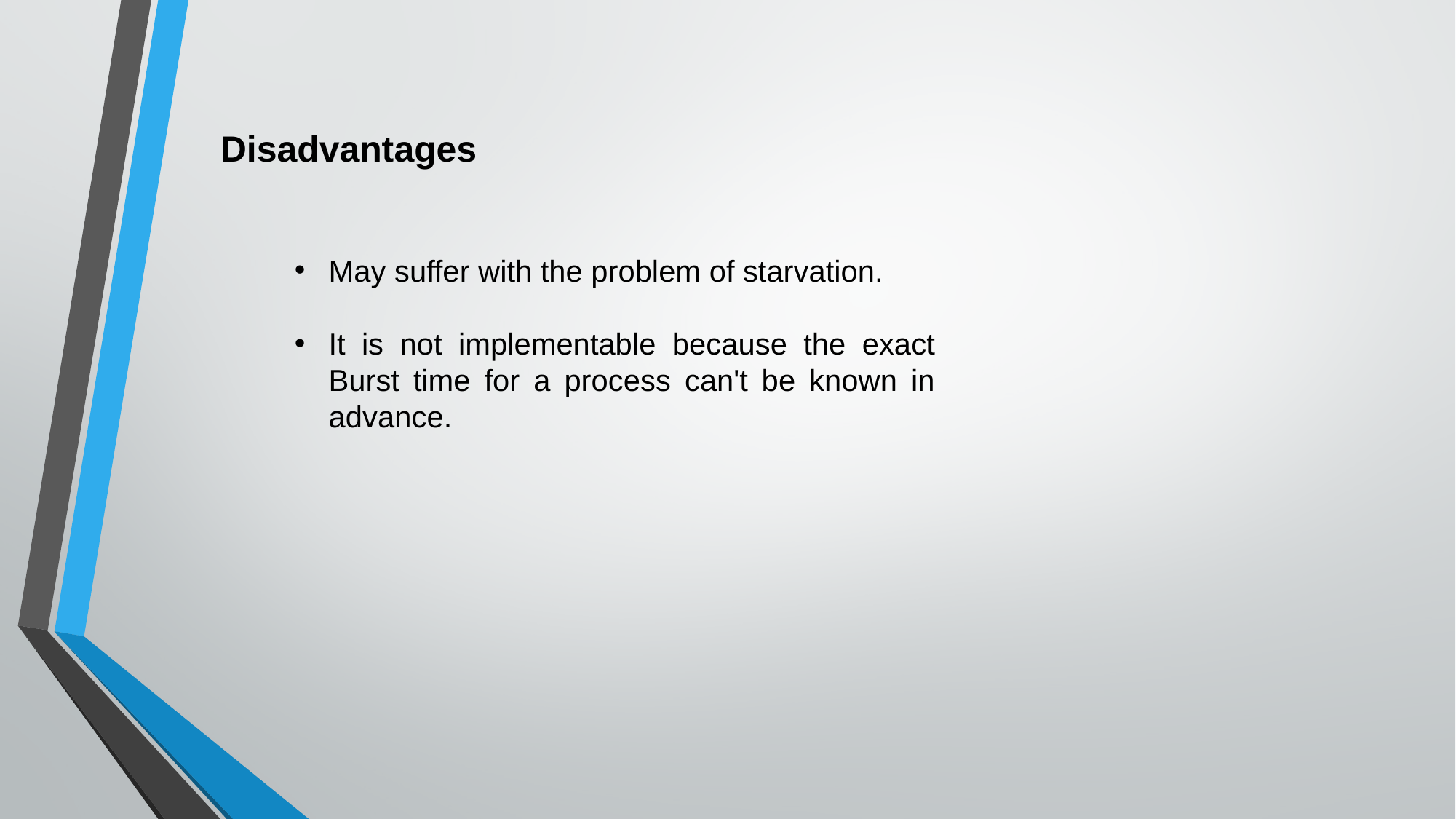

Disadvantages
May suffer with the problem of starvation.

It is not implementable because the exact Burst time for a process can't be known in advance.